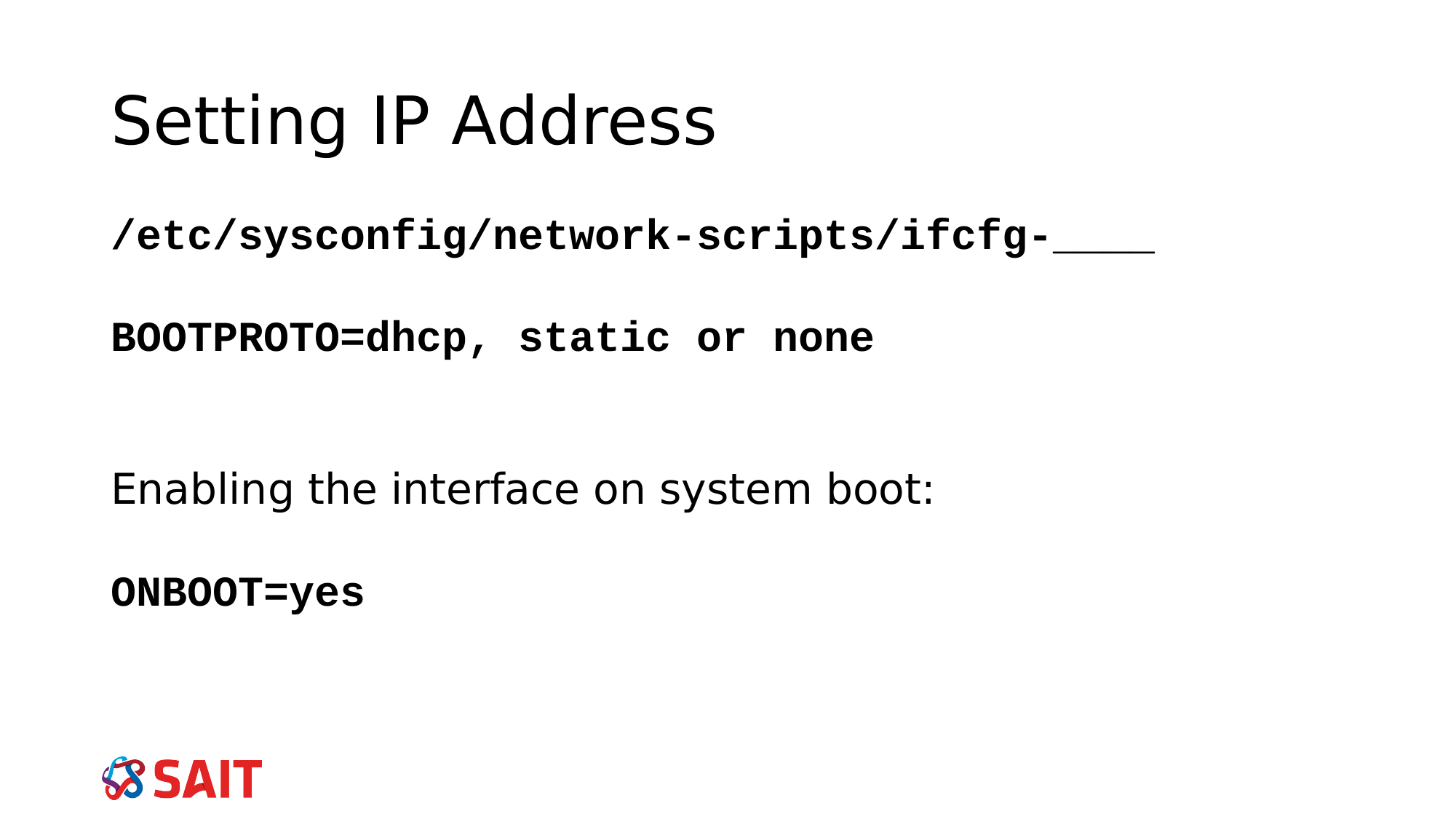

# Setting IP Address
/etc/sysconfig/network-scripts/ifcfg-____

BOOTPROTO=dhcp, static or none

Enabling the interface on system boot:

ONBOOT=yes